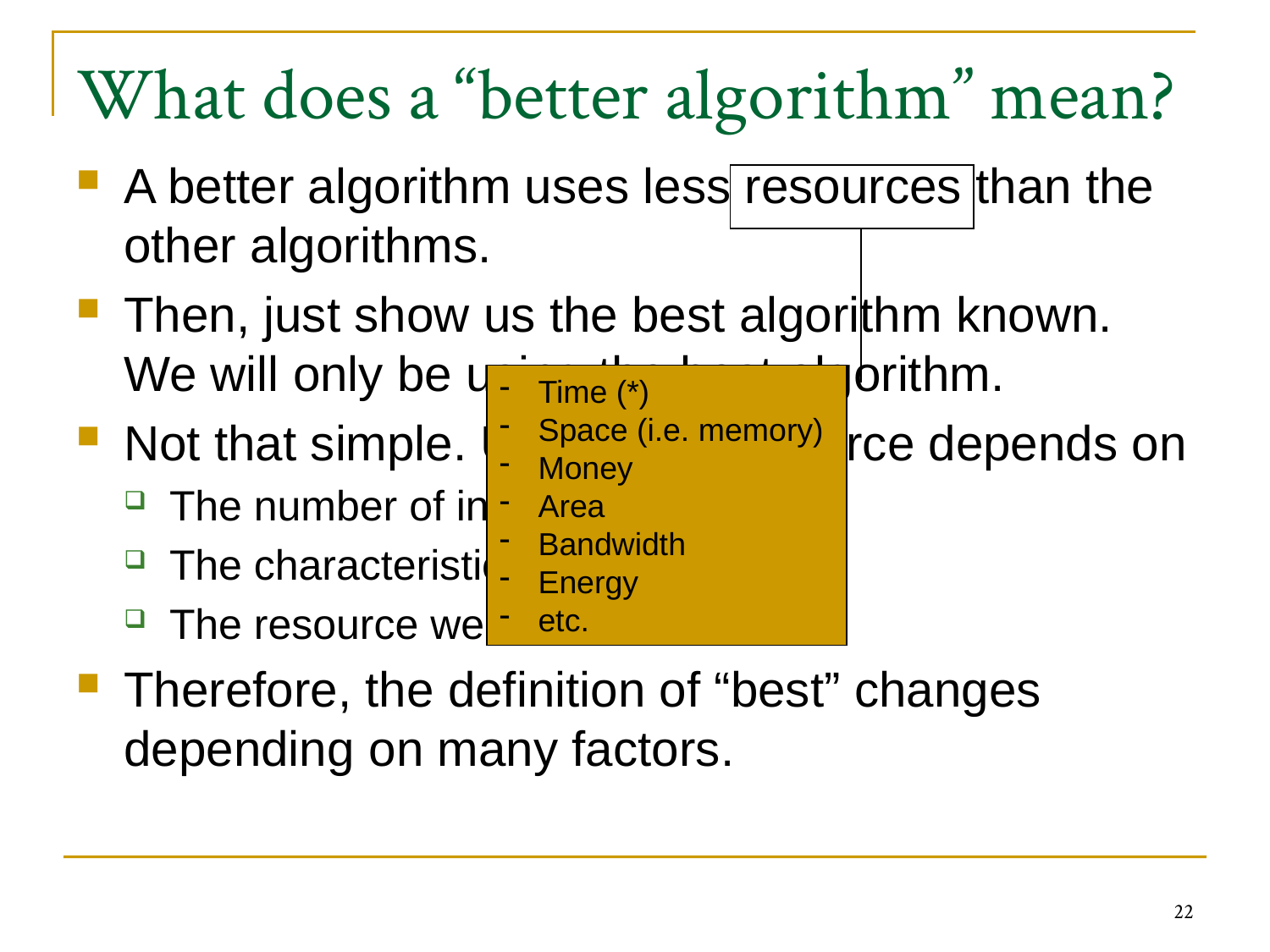

# What does a “better algorithm” mean?
A better algorithm uses less resources than the other algorithms.
Then, just show us the best algorithm known. We will only be using the best algorithm.
Not that simple. Using less resource depends on
The number of input elements
The characteristics of the input
The resource we are interested in
Therefore, the definition of “best” changes depending on many factors.

 Time (*)
 Space (i.e. memory)
 Money
 Area
 Bandwidth
 Energy
 etc.
22